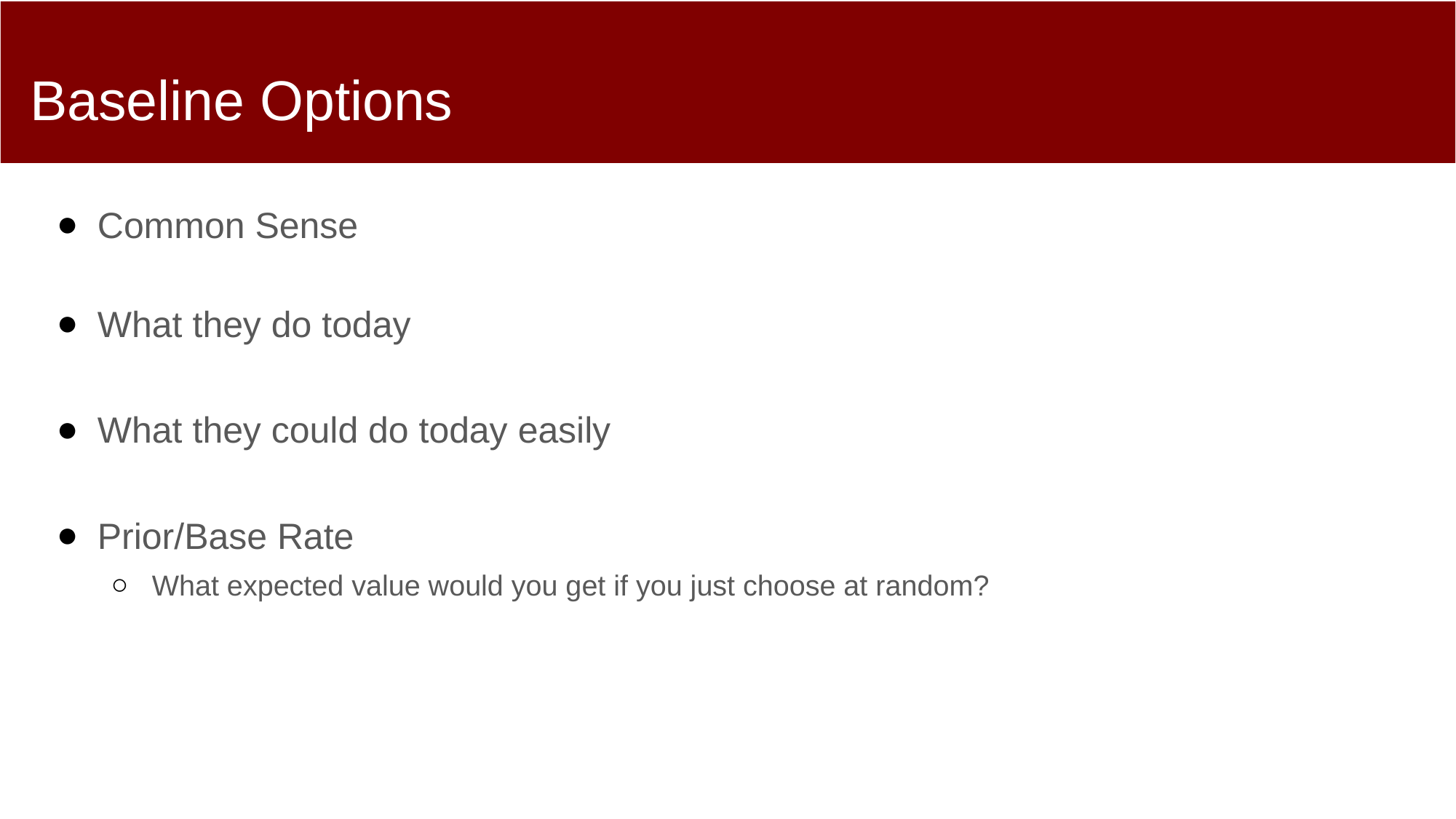

# Baseline Options
Common Sense
What they do today
What they could do today easily
Prior/Base Rate
What expected value would you get if you just choose at random?